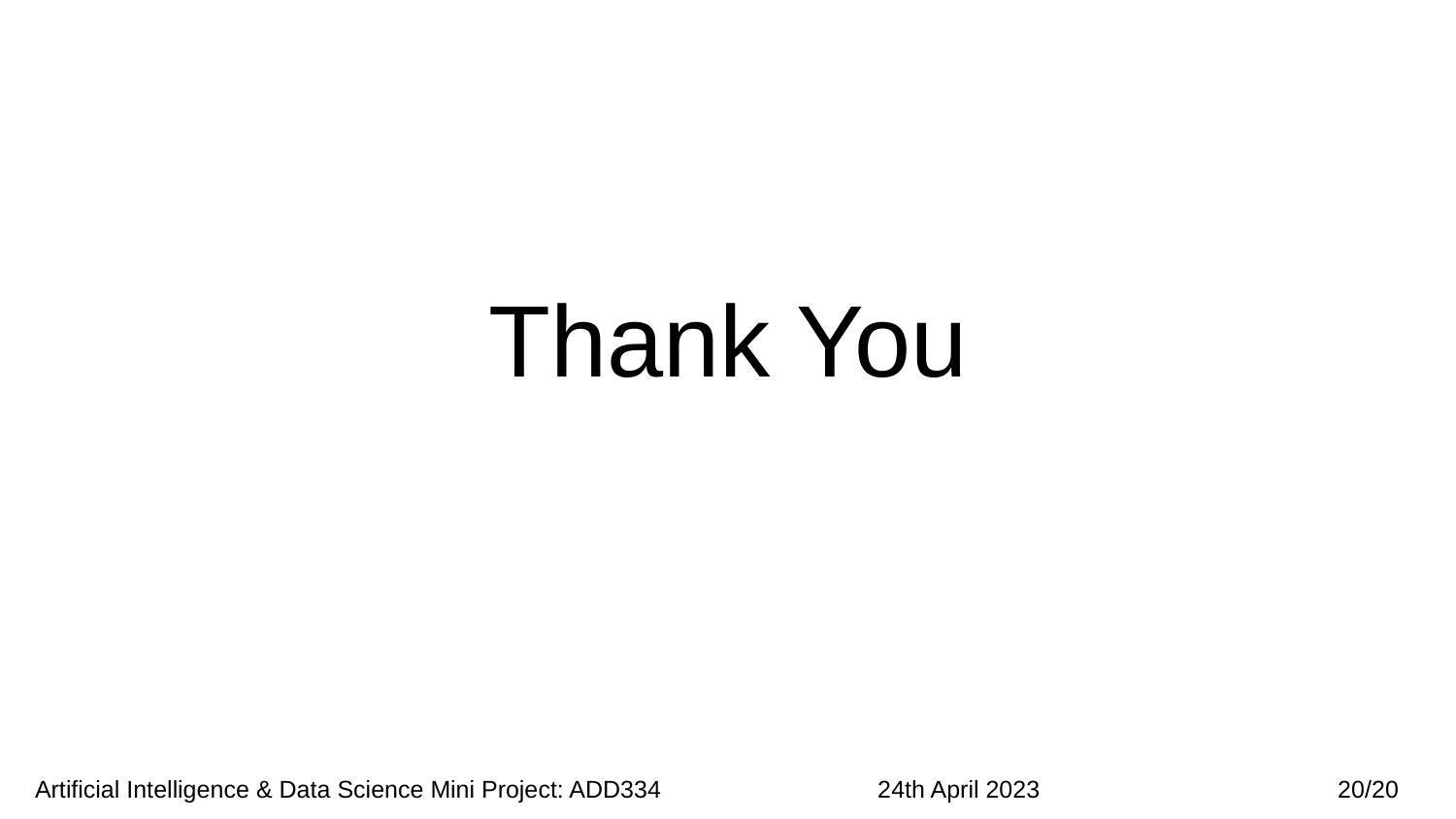

# Thank You
   Artificial Intelligence & Data Science Mini Project: ADD334                                24th April 2023                                            20/20